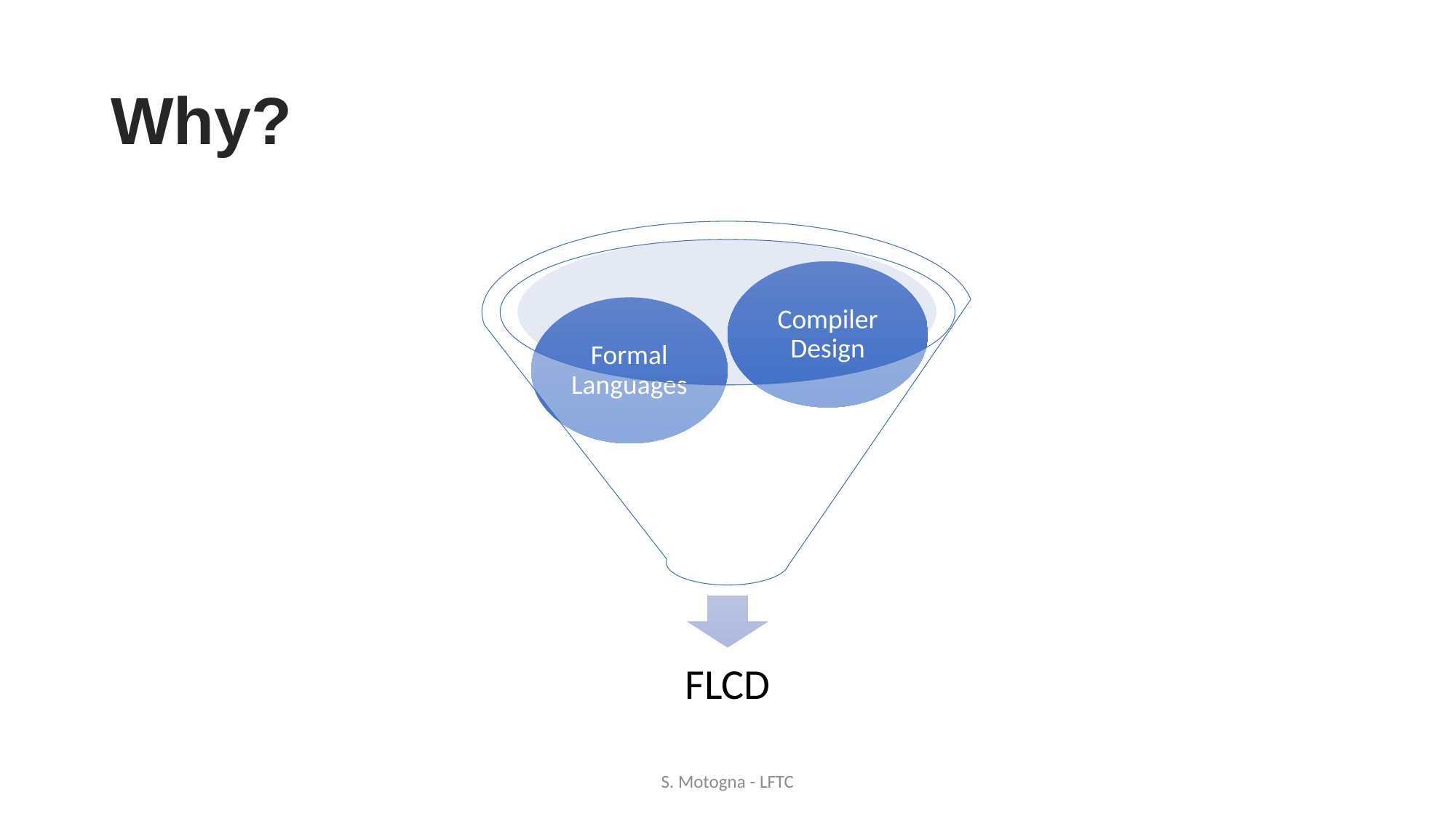

# Why?
FLCD
Compiler Design
Formal Languages
S. Motogna - LFTC